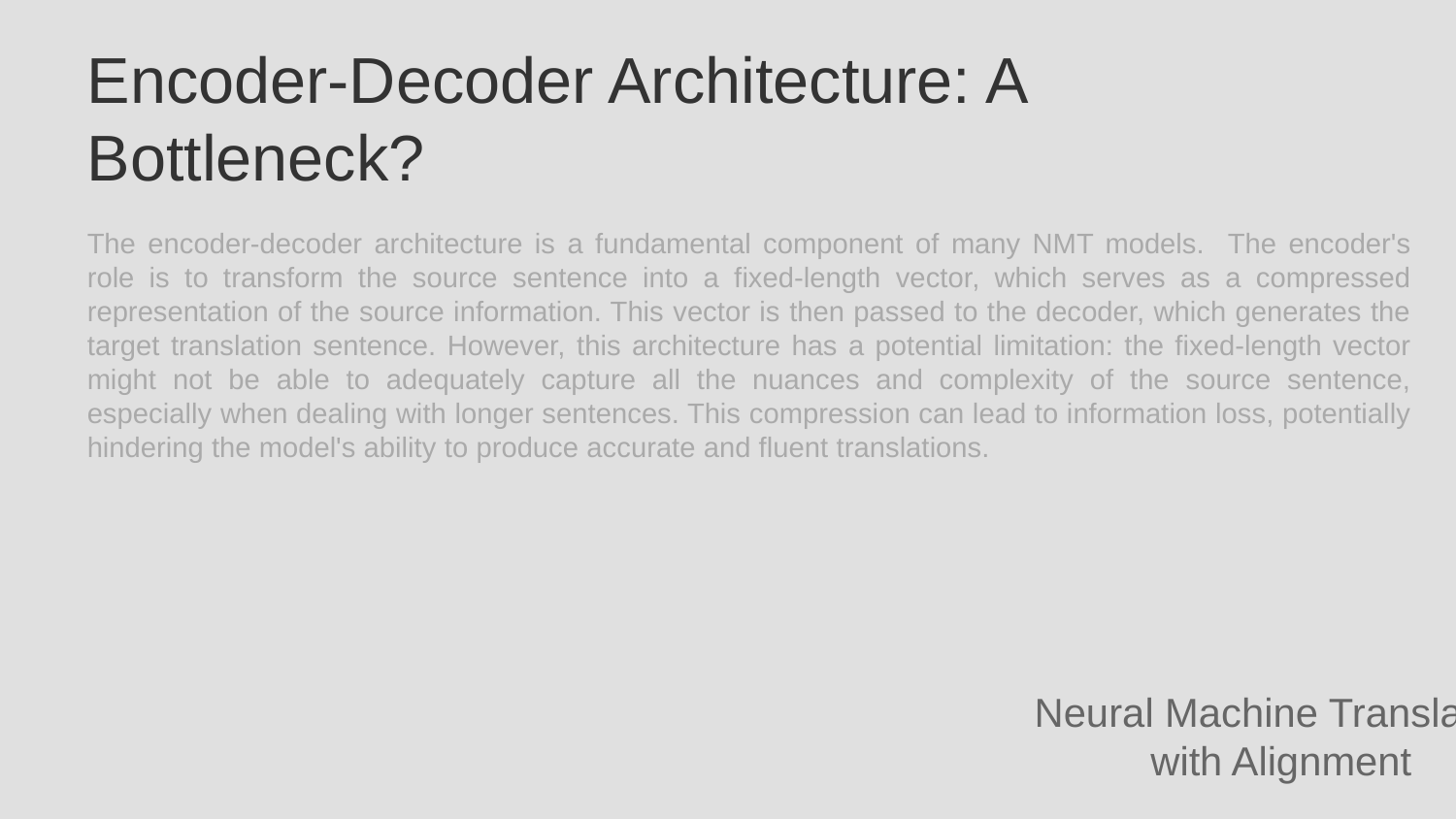

Encoder-Decoder Architecture: A Bottleneck?
The encoder-decoder architecture is a fundamental component of many NMT models.  The encoder's role is to transform the source sentence into a fixed-length vector, which serves as a compressed representation of the source information. This vector is then passed to the decoder, which generates the target translation sentence. However, this architecture has a potential limitation: the fixed-length vector might not be able to adequately capture all the nuances and complexity of the source sentence, especially when dealing with longer sentences. This compression can lead to information loss, potentially hindering the model's ability to produce accurate and fluent translations.
Neural Machine Translation with Alignment